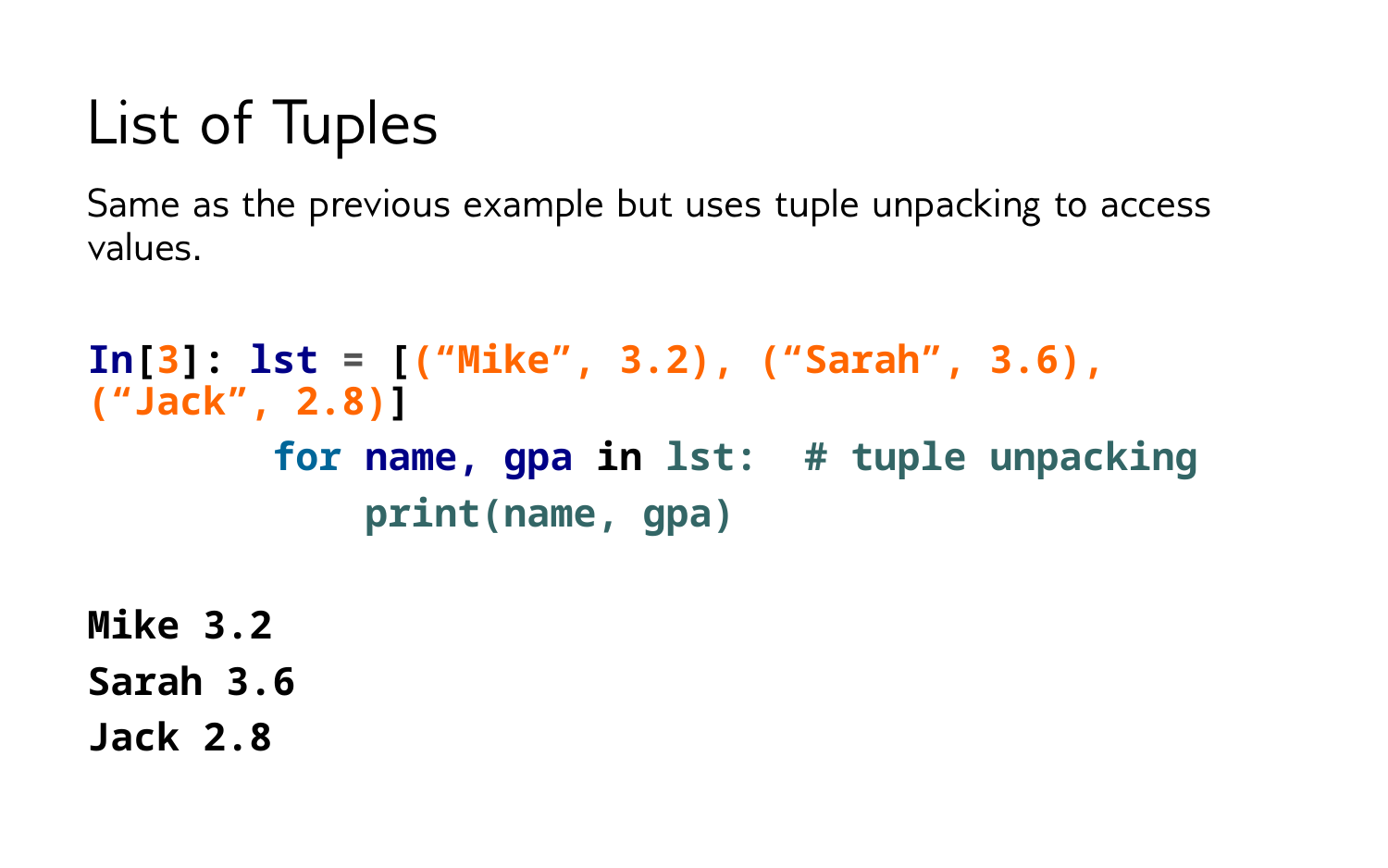

# List of Tuples
Same as the previous example but uses tuple unpacking to access values.

In[3]: lst = [(“Mike”, 3.2), (“Sarah”, 3.6), (“Jack”, 2.8)]
	  for name, gpa in lst:  # tuple unpacking
		print(name, gpa)

Mike 3.2
Sarah 3.6
Jack 2.8